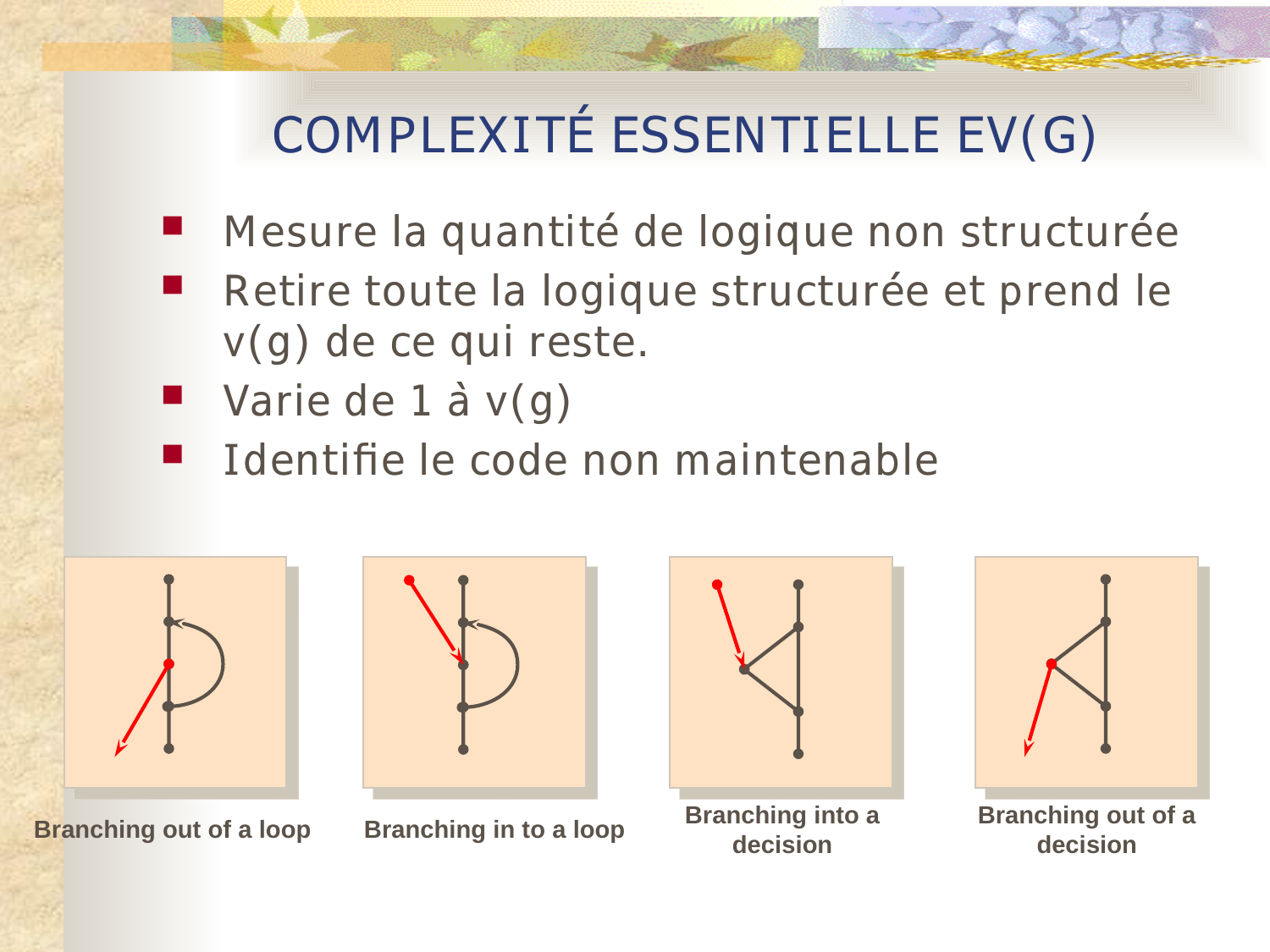

# COMPLEXITÉ ESSENTIELLE EV(G)
Mesure la quantité de logique non structurée
Retire toute la logique structurée et prend le v(g) de ce qui reste.
Varie de 1 à v(g)
Identifie le code non maintenable

Branching into a decision
Branching out of a decision
Branching out of a loop
Branching in to a loop